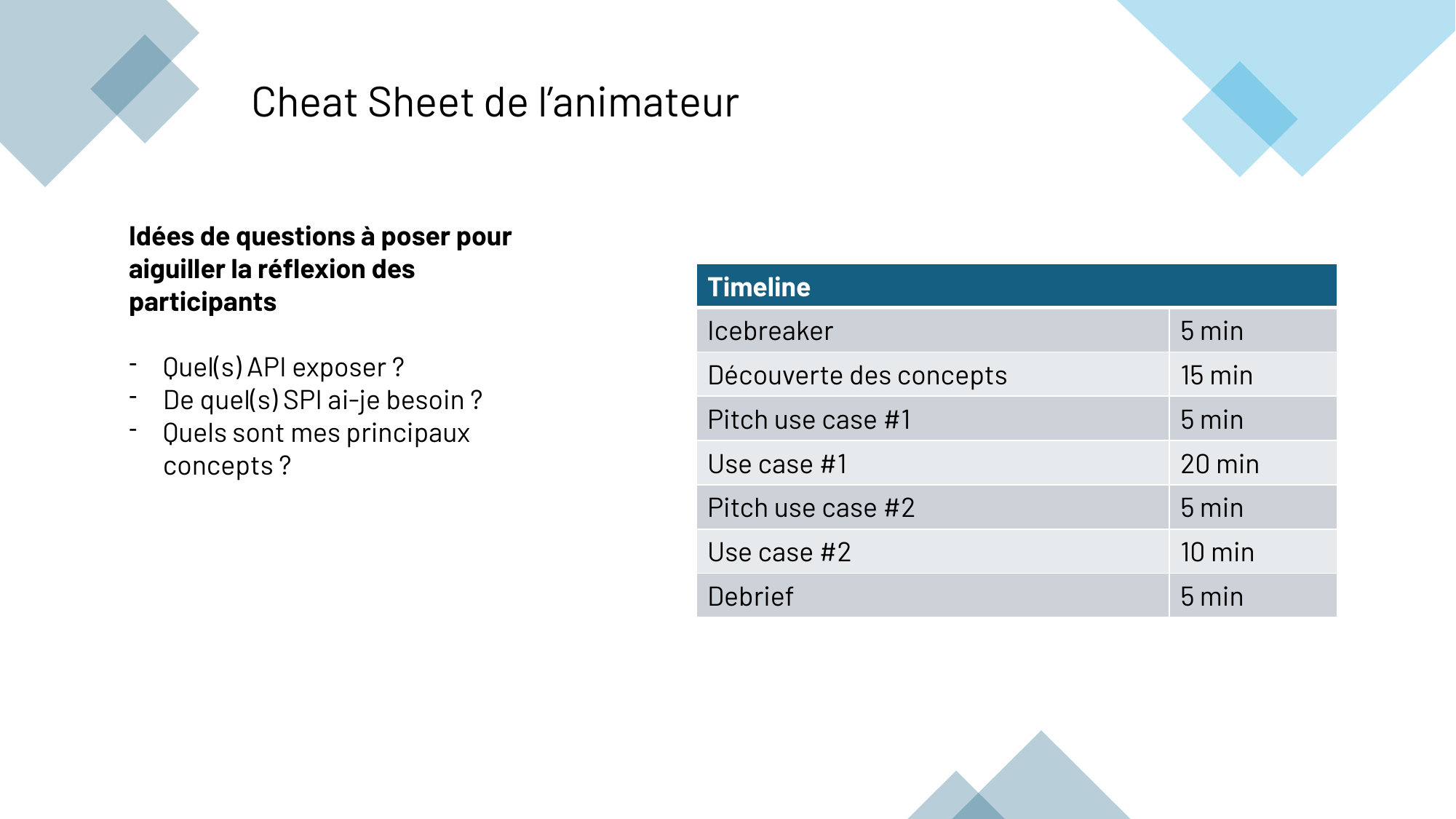

Cheat Sheet de l’animateur

Idées de questions à poser pour aiguiller la réflexion des participants

Quel(s) API exposer ?
De quel(s) SPI ai-je besoin ?
Quels sont mes principaux concepts ?
| Timeline |  |
| --- | --- |
| Icebreaker | 5 min |
| Découverte des concepts | 15 min |
| Pitch use case #1 | 5 min |
| Use case #1 | 20 min |
| Pitch use case #2 | 5 min |
| Use case #2 | 10 min |
| Debrief | 5 min |